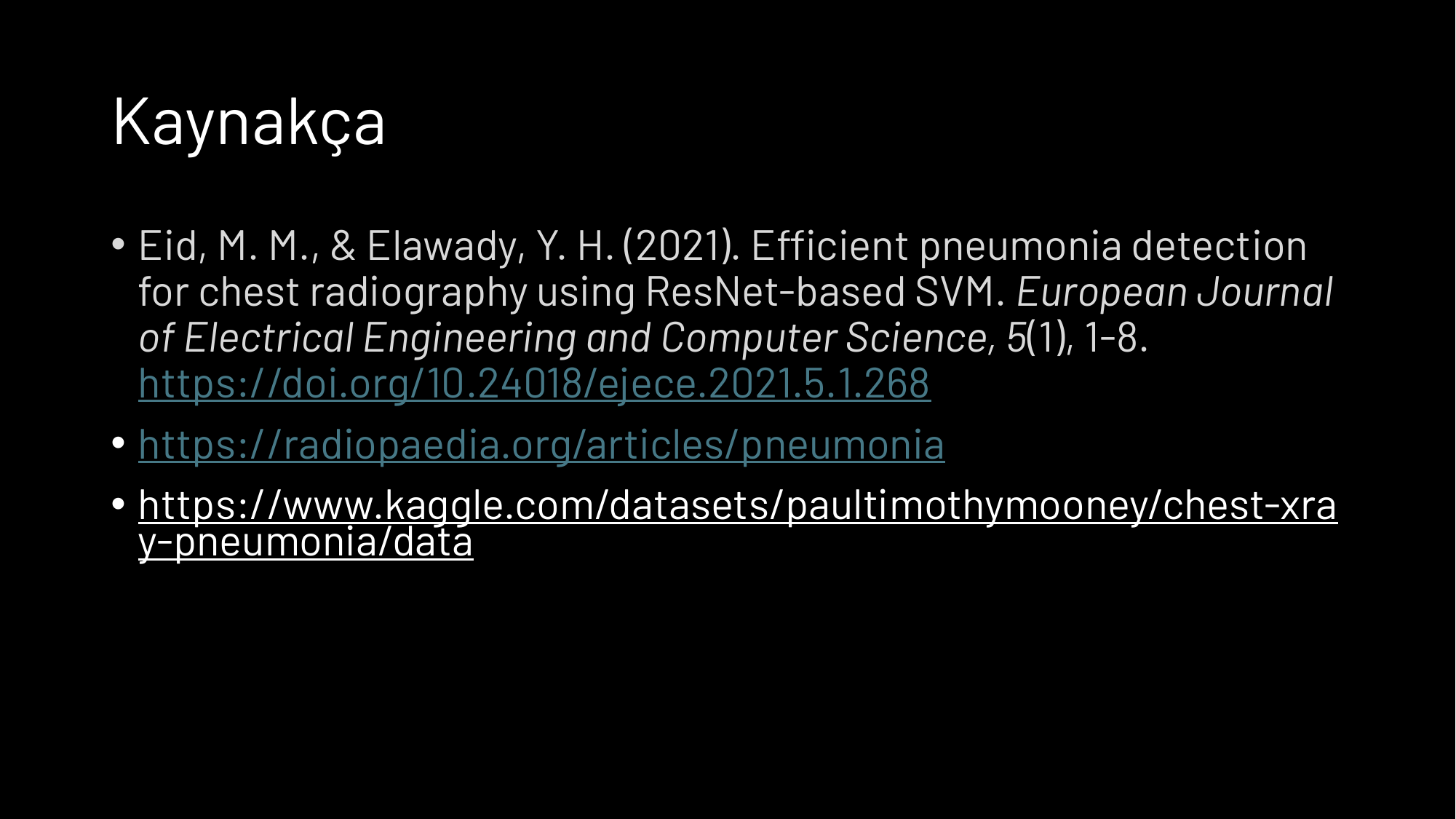

# Kaynakça
Eid, M. M., & Elawady, Y. H. (2021). Efficient pneumonia detection for chest radiography using ResNet-based SVM. European Journal of Electrical Engineering and Computer Science, 5(1), 1-8. https://doi.org/10.24018/ejece.2021.5.1.268
https://radiopaedia.org/articles/pneumonia
https://www.kaggle.com/datasets/paultimothymooney/chest-xray-pneumonia/data